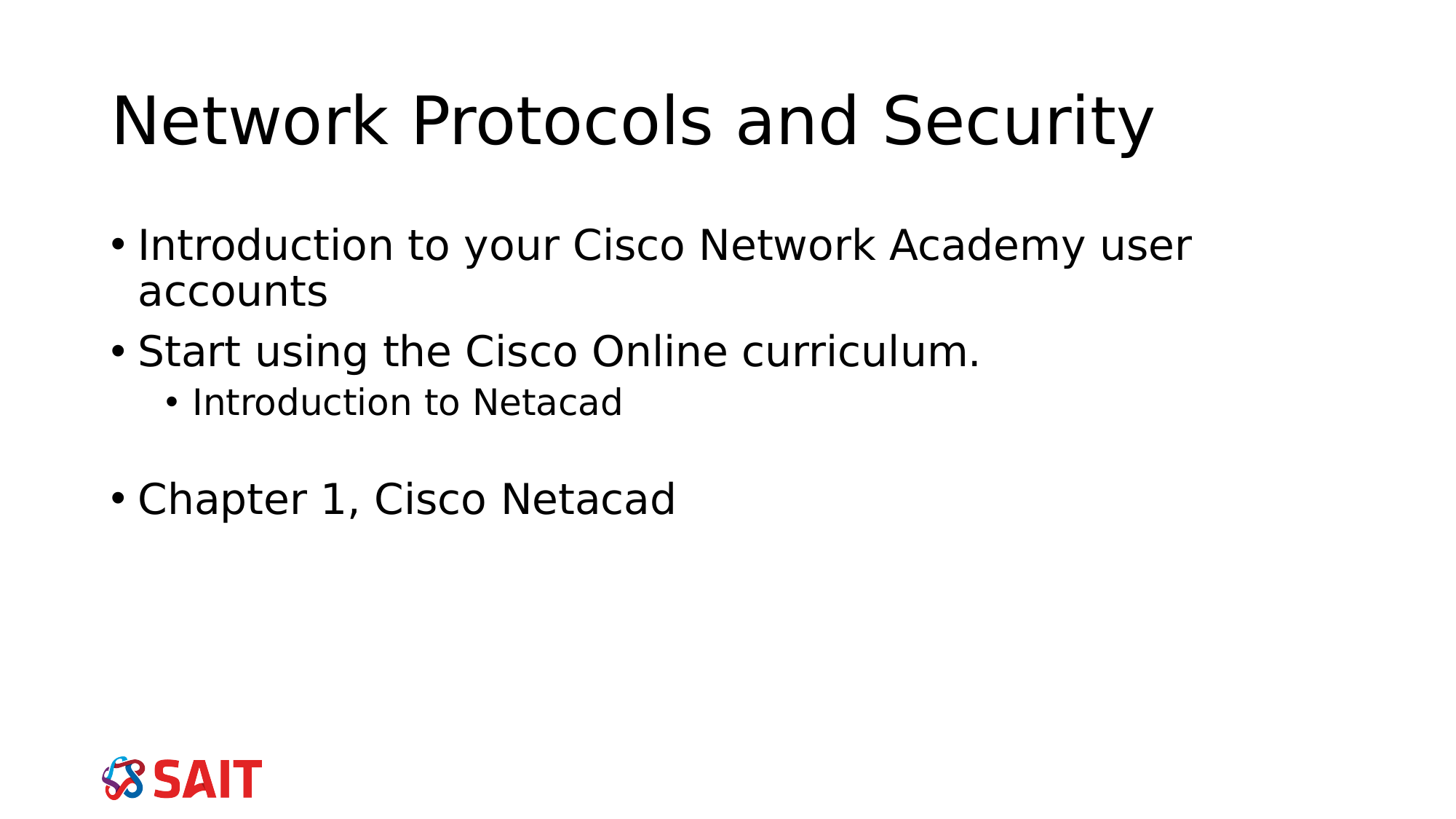

Network Protocols and Security
Introduction to your Cisco Network Academy user accounts
Start using the Cisco Online curriculum.
Introduction to Netacad
Chapter 1, Cisco Netacad